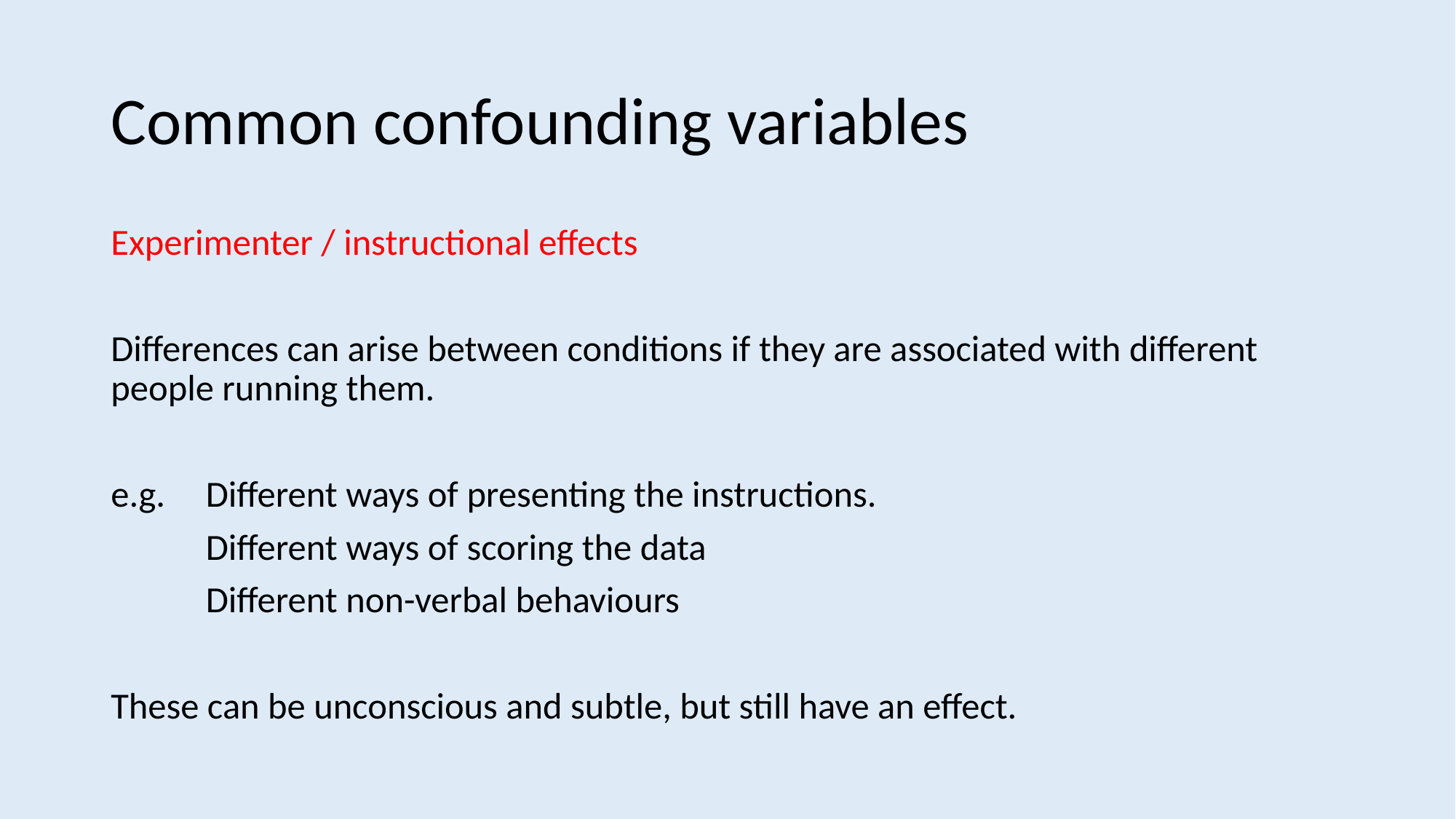

# Common confounding variables
Experimenter / instructional effects

Differences can arise between conditions if they are associated with different people running them.

e.g. 	Different ways of presenting the instructions.
	Different ways of scoring the data
	Different non-verbal behaviours

These can be unconscious and subtle, but still have an effect.